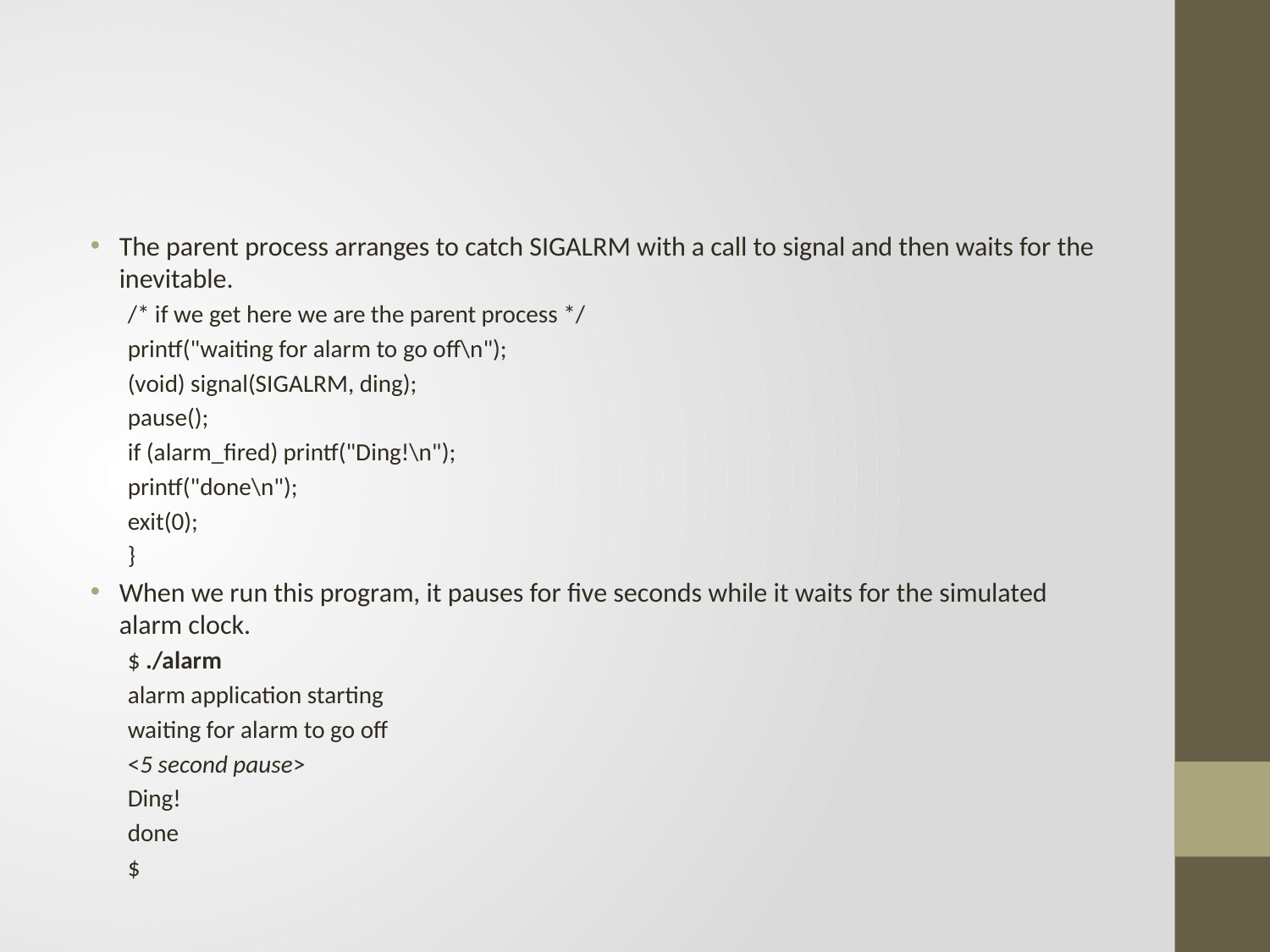

#
The parent process arranges to catch SIGALRM with a call to signal and then waits for the inevitable.
/* if we get here we are the parent process */
printf("waiting for alarm to go off\n");
(void) signal(SIGALRM, ding);
pause();
if (alarm_fired) printf("Ding!\n");
printf("done\n");
exit(0);
}
When we run this program, it pauses for five seconds while it waits for the simulated alarm clock.
$ ./alarm
alarm application starting
waiting for alarm to go off
<5 second pause>
Ding!
done
$